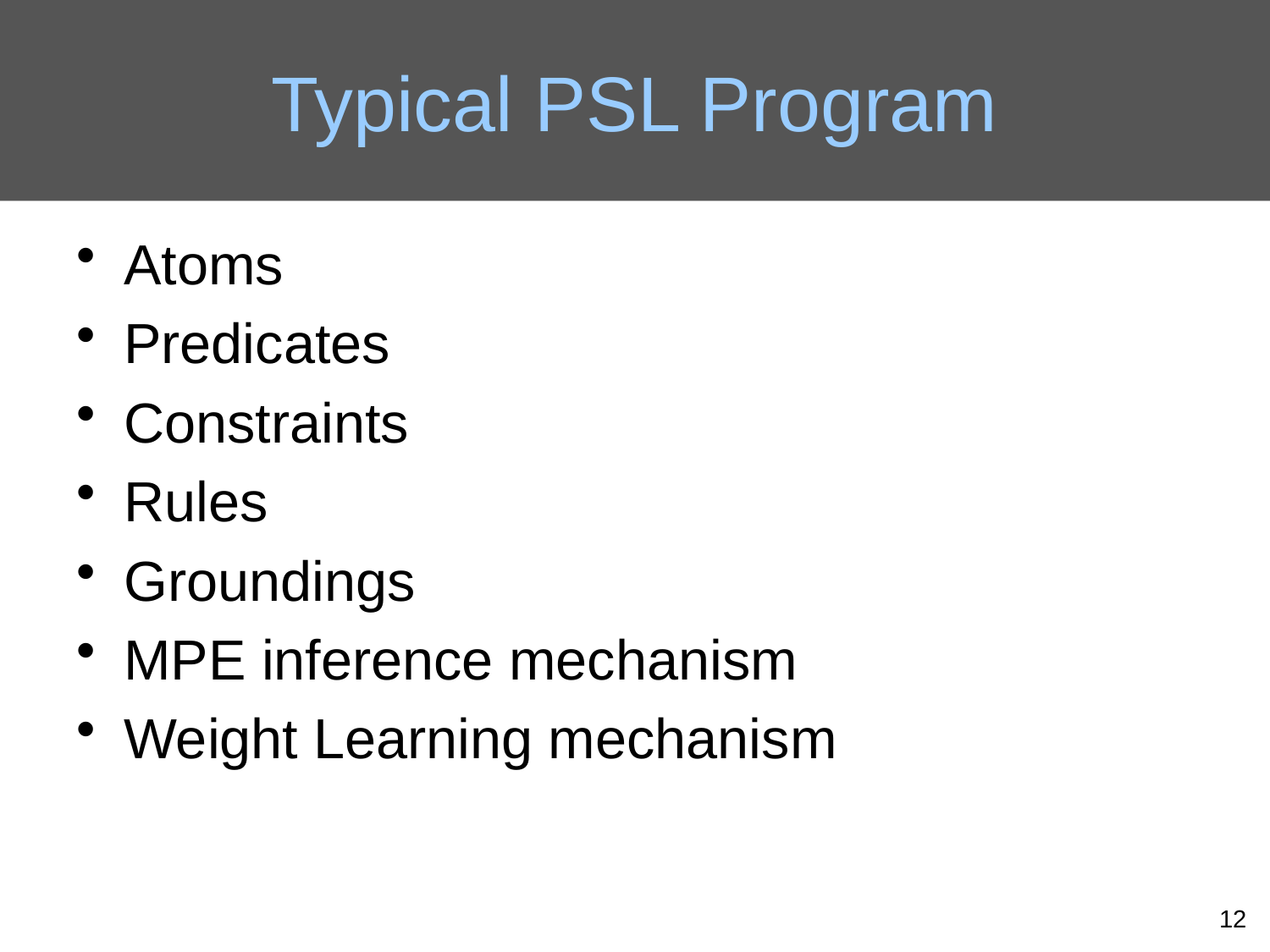

# Typical PSL Program
Atoms
Predicates
Constraints
Rules
Groundings
MPE inference mechanism
Weight Learning mechanism
12